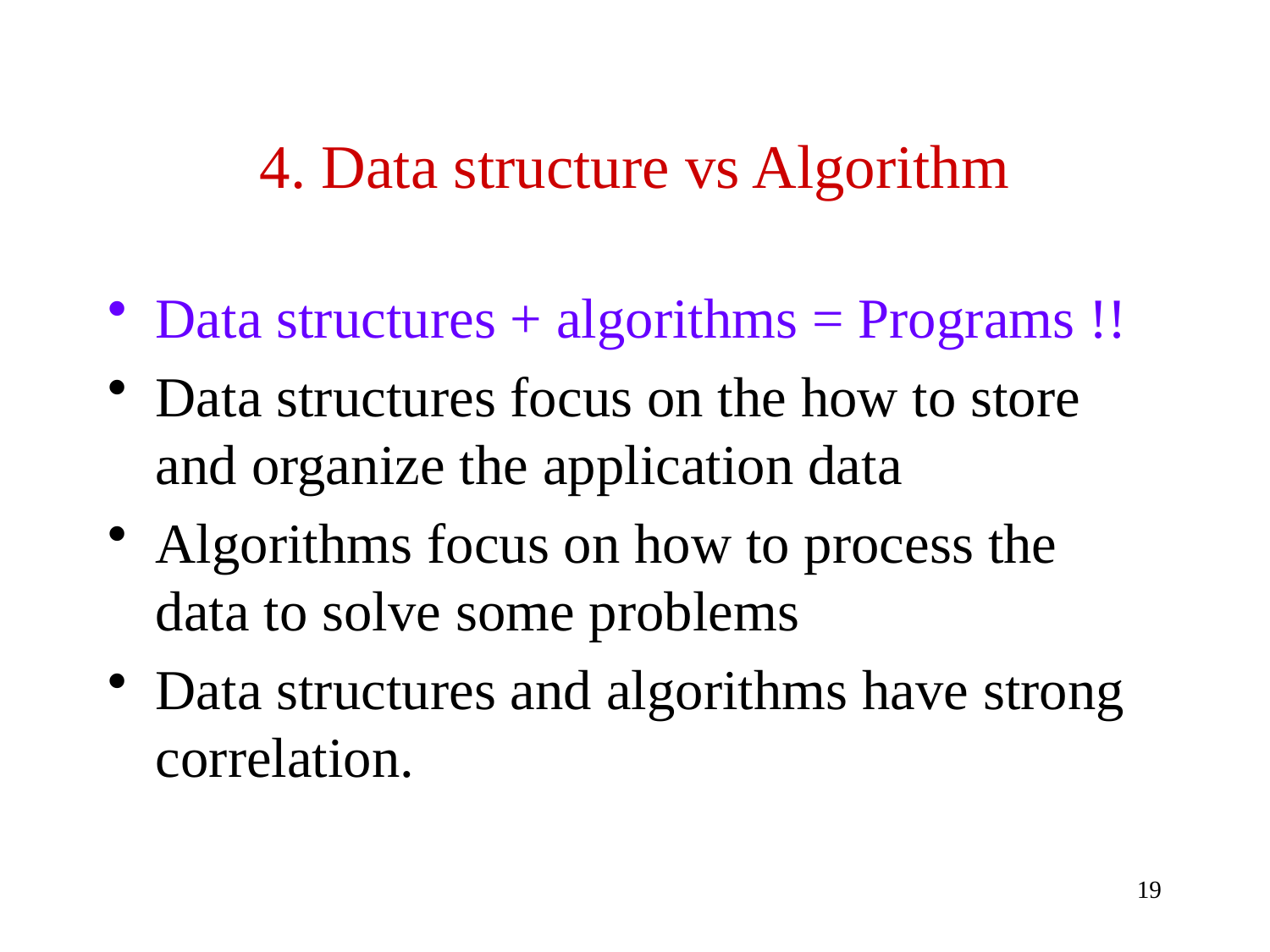

# 4. Data structure vs Algorithm
Data structures + algorithms = Programs !!
Data structures focus on the how to store and organize the application data
Algorithms focus on how to process the data to solve some problems
Data structures and algorithms have strong correlation.
19